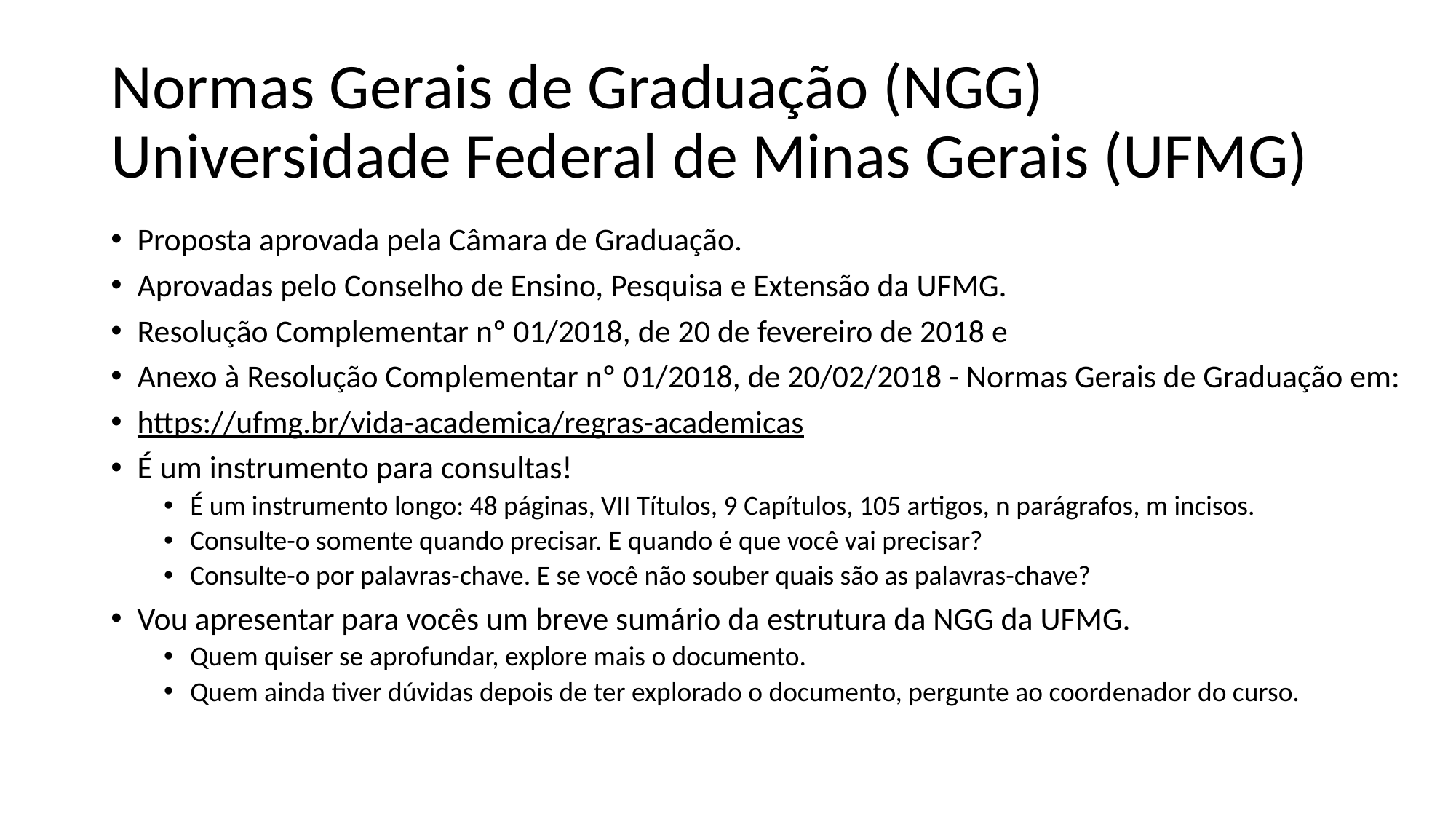

# Normas Gerais de Graduação (NGG) Universidade Federal de Minas Gerais (UFMG)
Proposta aprovada pela Câmara de Graduação.
Aprovadas pelo Conselho de Ensino, Pesquisa e Extensão da UFMG.
Resolução Complementar nº 01/2018, de 20 de fevereiro de 2018 e
Anexo à Resolução Complementar nº 01/2018, de 20/02/2018 - Normas Gerais de Graduação em:
https://ufmg.br/vida-academica/regras-academicas
É um instrumento para consultas!
É um instrumento longo: 48 páginas, VII Títulos, 9 Capítulos, 105 artigos, n parágrafos, m incisos.
Consulte-o somente quando precisar. E quando é que você vai precisar?
Consulte-o por palavras-chave. E se você não souber quais são as palavras-chave?
Vou apresentar para vocês um breve sumário da estrutura da NGG da UFMG.
Quem quiser se aprofundar, explore mais o documento.
Quem ainda tiver dúvidas depois de ter explorado o documento, pergunte ao coordenador do curso.